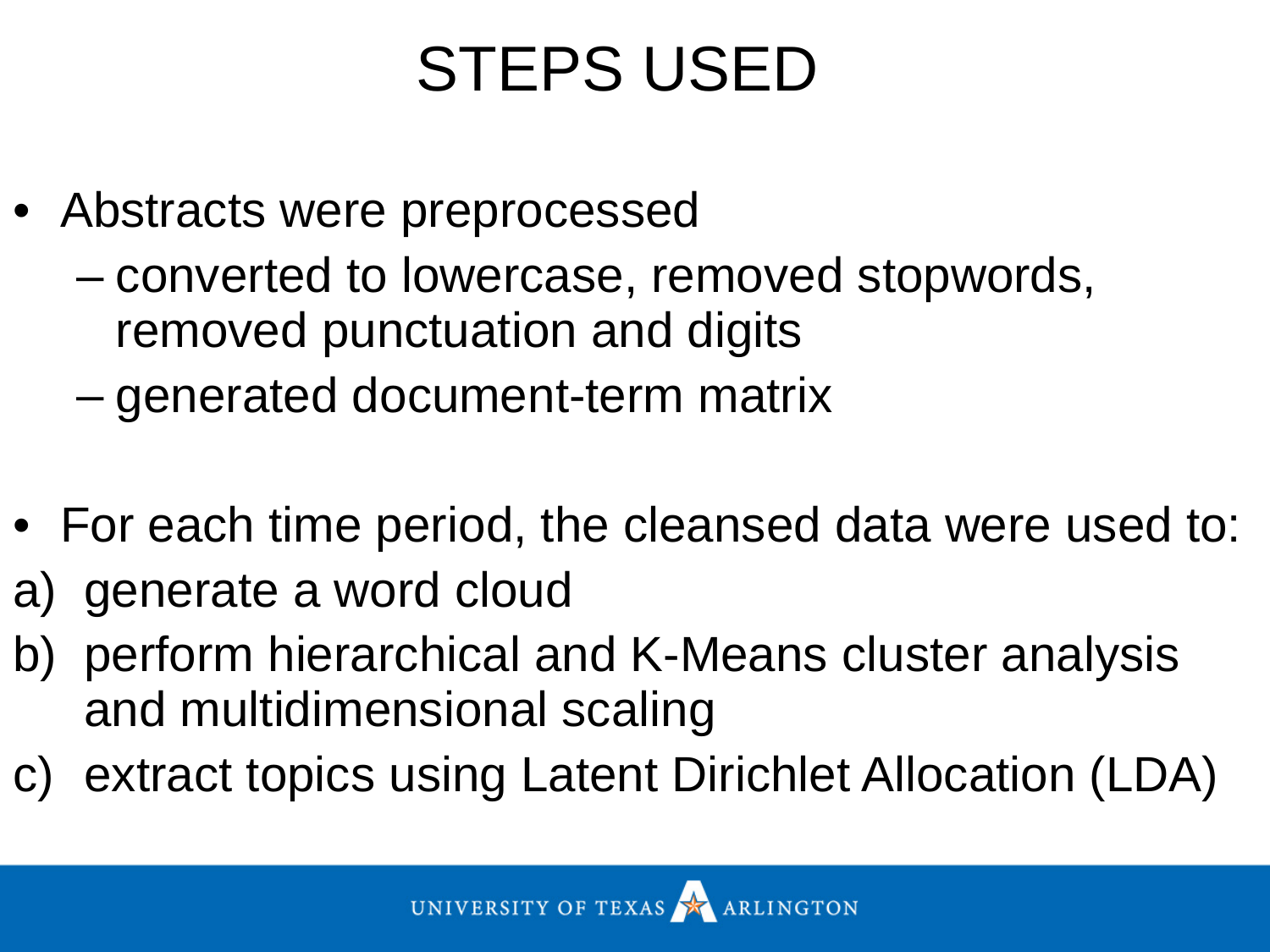

STEPS USED
Abstracts were preprocessed
converted to lowercase, removed stopwords, removed punctuation and digits
generated document-term matrix

For each time period, the cleansed data were used to:
generate a word cloud
perform hierarchical and K-Means cluster analysis and multidimensional scaling
extract topics using Latent Dirichlet Allocation (LDA)